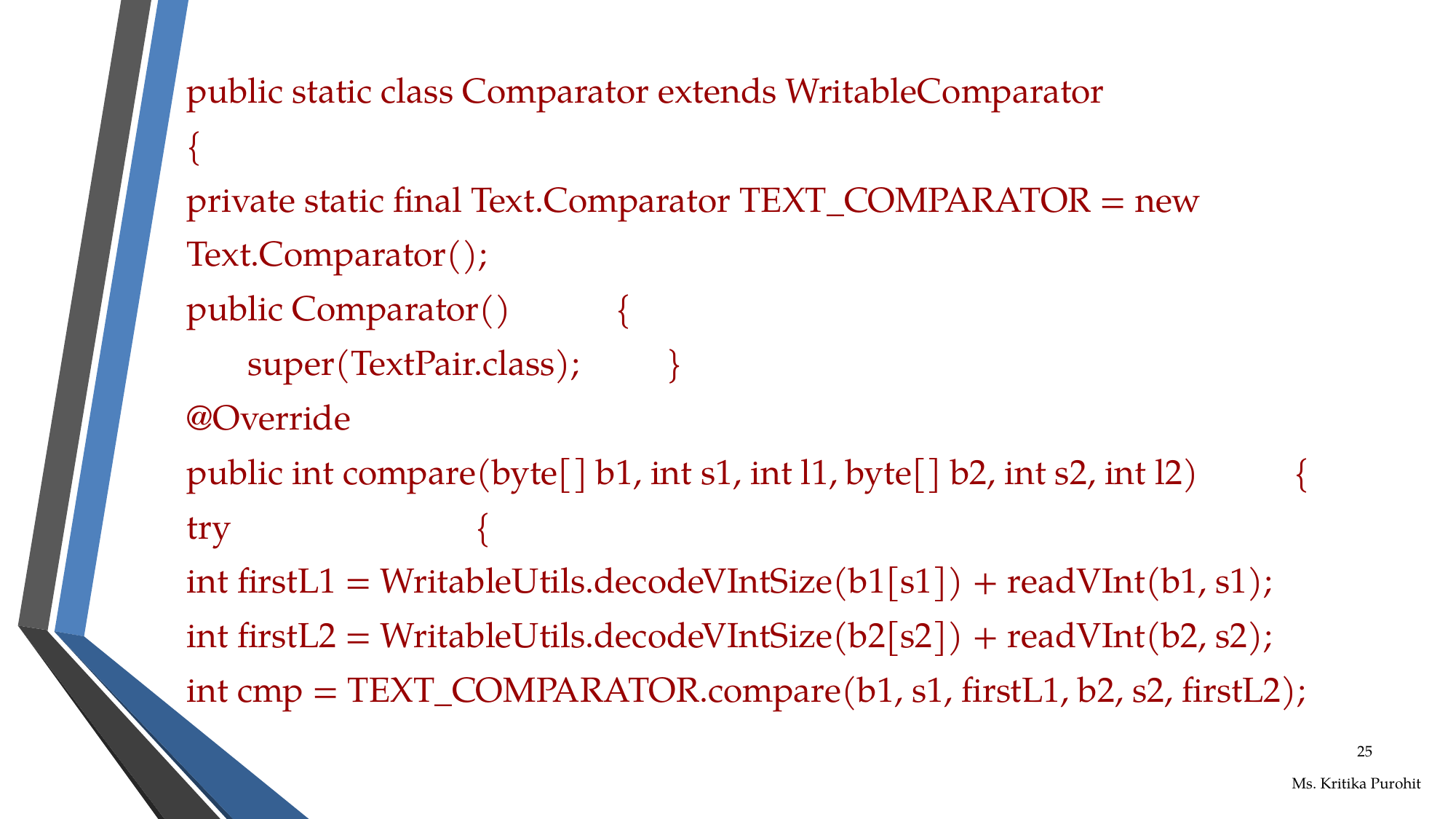

public static class Comparator extends WritableComparator
{
private static final Text.Comparator TEXT_COMPARATOR = new
Text.Comparator();
public Comparator()            {
       super(TextPair.class);          }
@Override
public int compare(byte[] b1, int s1, int l1, byte[] b2, int s2, int l2)           {
try                            {
int firstL1 = WritableUtils.decodeVIntSize(b1[s1]) + readVInt(b1, s1);
int firstL2 = WritableUtils.decodeVIntSize(b2[s2]) + readVInt(b2, s2);
int cmp = TEXT_COMPARATOR.compare(b1, s1, firstL1, b2, s2, firstL2);

25
Ms. Kritika Purohit